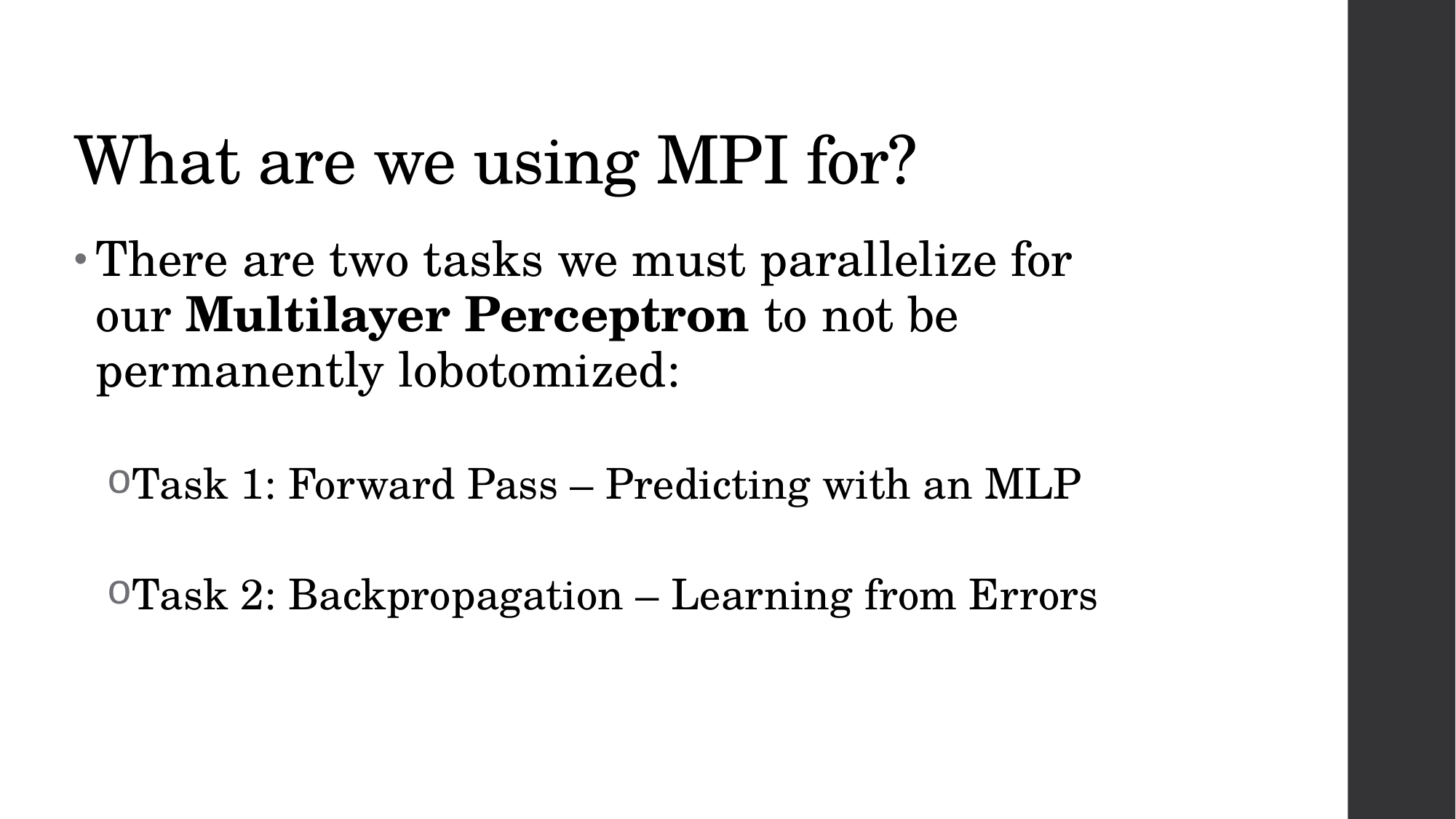

# What are we using MPI for?
There are two tasks we must parallelize for our Multilayer Perceptron to not be permanently lobotomized:
Task 1: Forward Pass – Predicting with an MLP
Task 2: Backpropagation – Learning from Errors